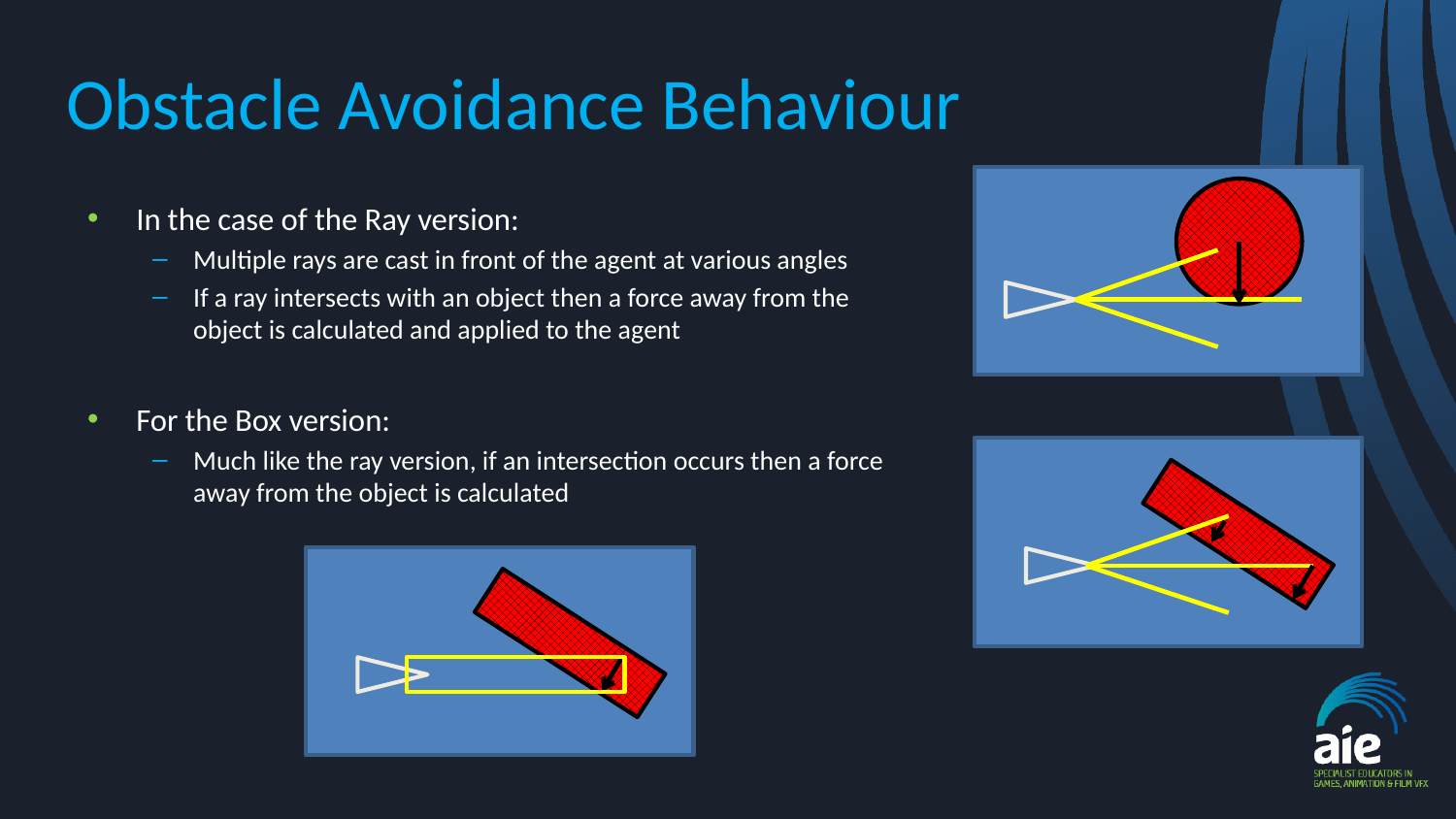

# Obstacle Avoidance Behaviour

In the case of the Ray version:
Multiple rays are cast in front of the agent at various angles
If a ray intersects with an object then a force away from the object is calculated and applied to the agent

For the Box version:
Much like the ray version, if an intersection occurs then a force away from the object is calculated